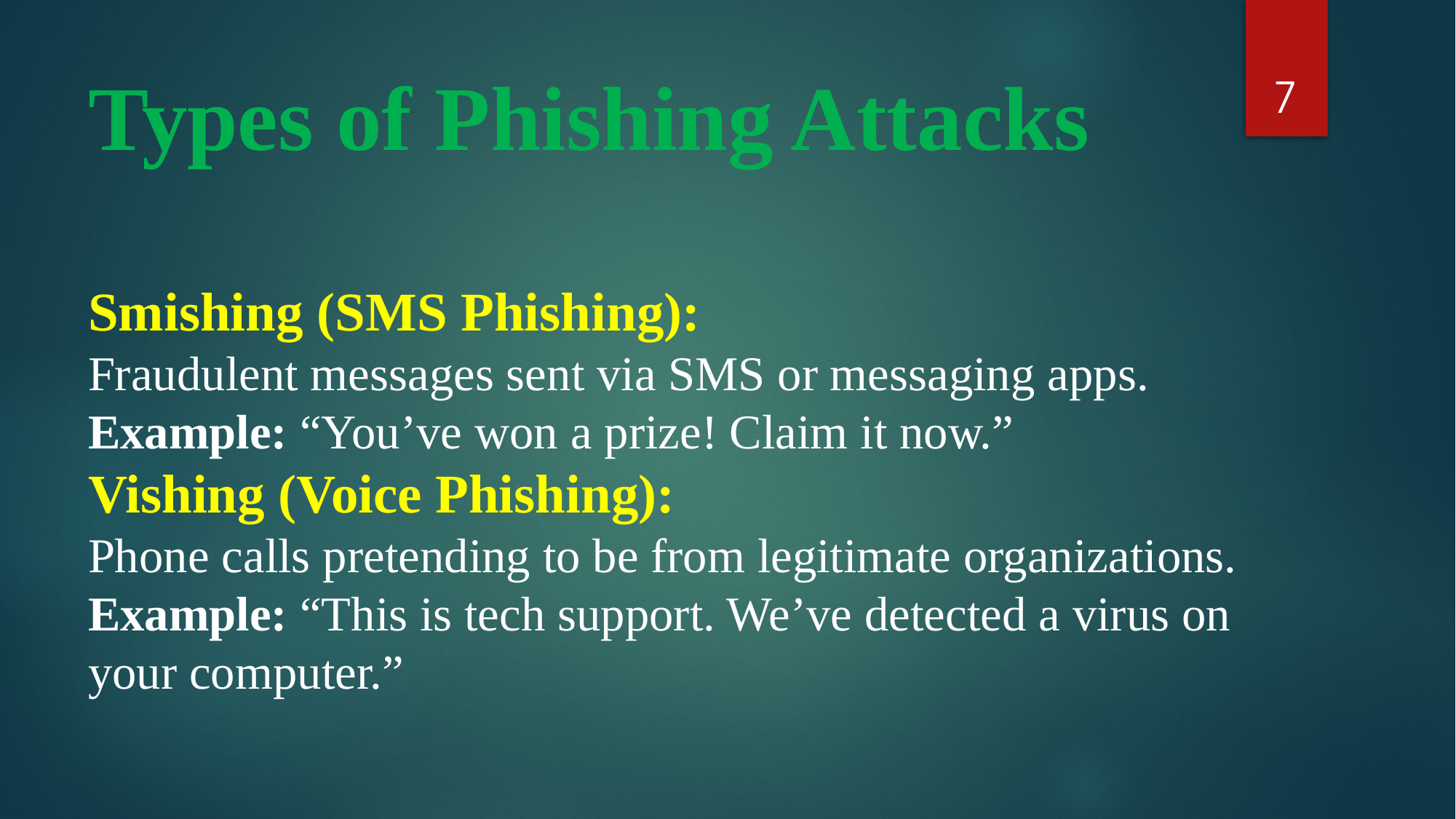

7
# Types of Phishing Attacks
Smishing (SMS Phishing):
Fraudulent messages sent via SMS or messaging apps.
Example: “You’ve won a prize! Claim it now.”
Vishing (Voice Phishing):
Phone calls pretending to be from legitimate organizations.
Example: “This is tech support. We’ve detected a virus on your computer.”